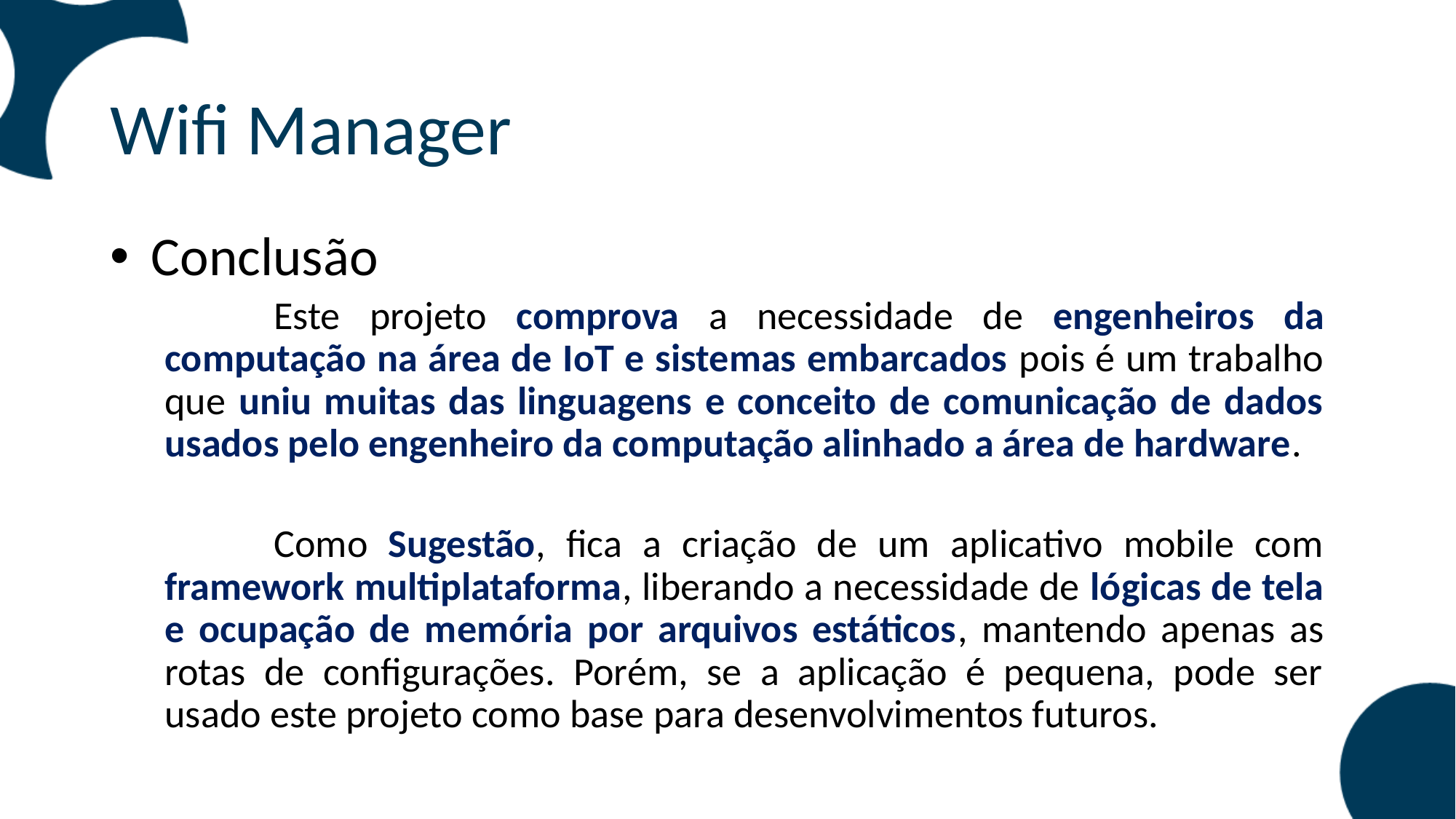

Wifi Manager

Conclusão
	Este projeto comprova a necessidade de engenheiros da computação na área de IoT e sistemas embarcados pois é um trabalho que uniu muitas das linguagens e conceito de comunicação de dados usados pelo engenheiro da computação alinhado a área de hardware.

	Como Sugestão, fica a criação de um aplicativo mobile com framework multiplataforma, liberando a necessidade de lógicas de tela e ocupação de memória por arquivos estáticos, mantendo apenas as rotas de configurações. Porém, se a aplicação é pequena, pode ser usado este projeto como base para desenvolvimentos futuros.